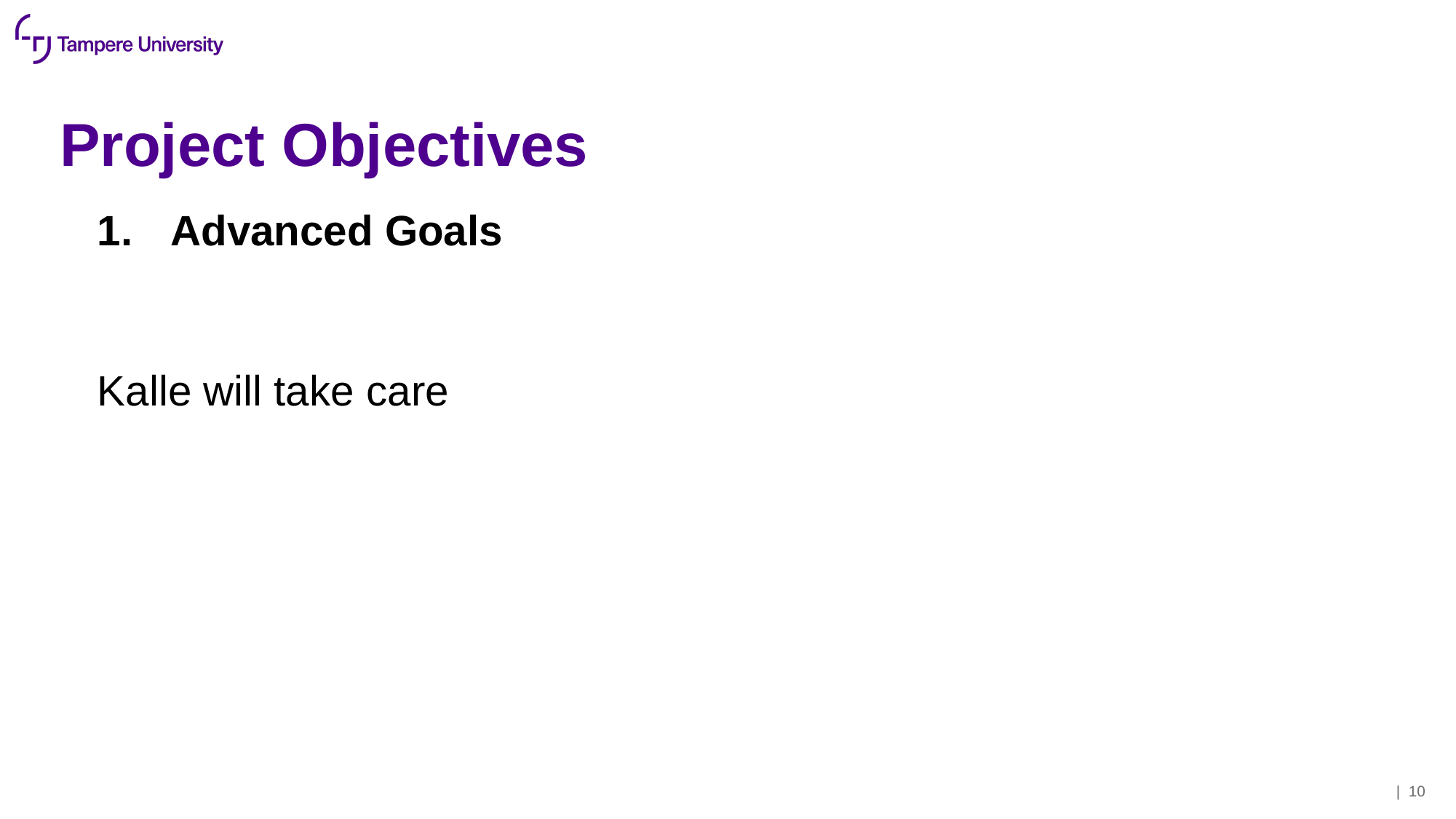

# Project Objectives
 Advanced Goals

Kalle will take care
|  10